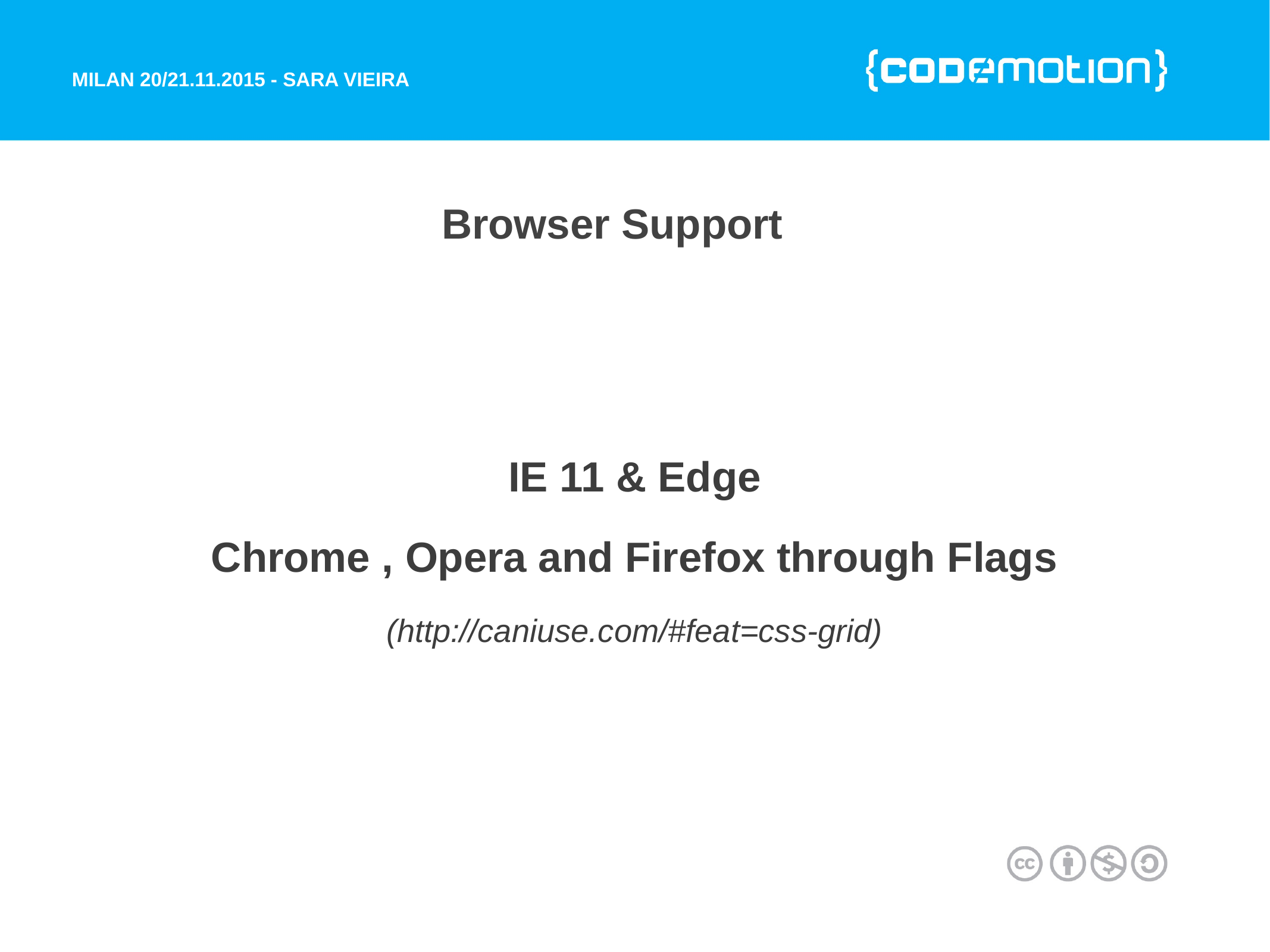

# Browser Support
IE 11 & Edge
Chrome , Opera and Firefox through Flags
(http://caniuse.com/#feat=css-grid)